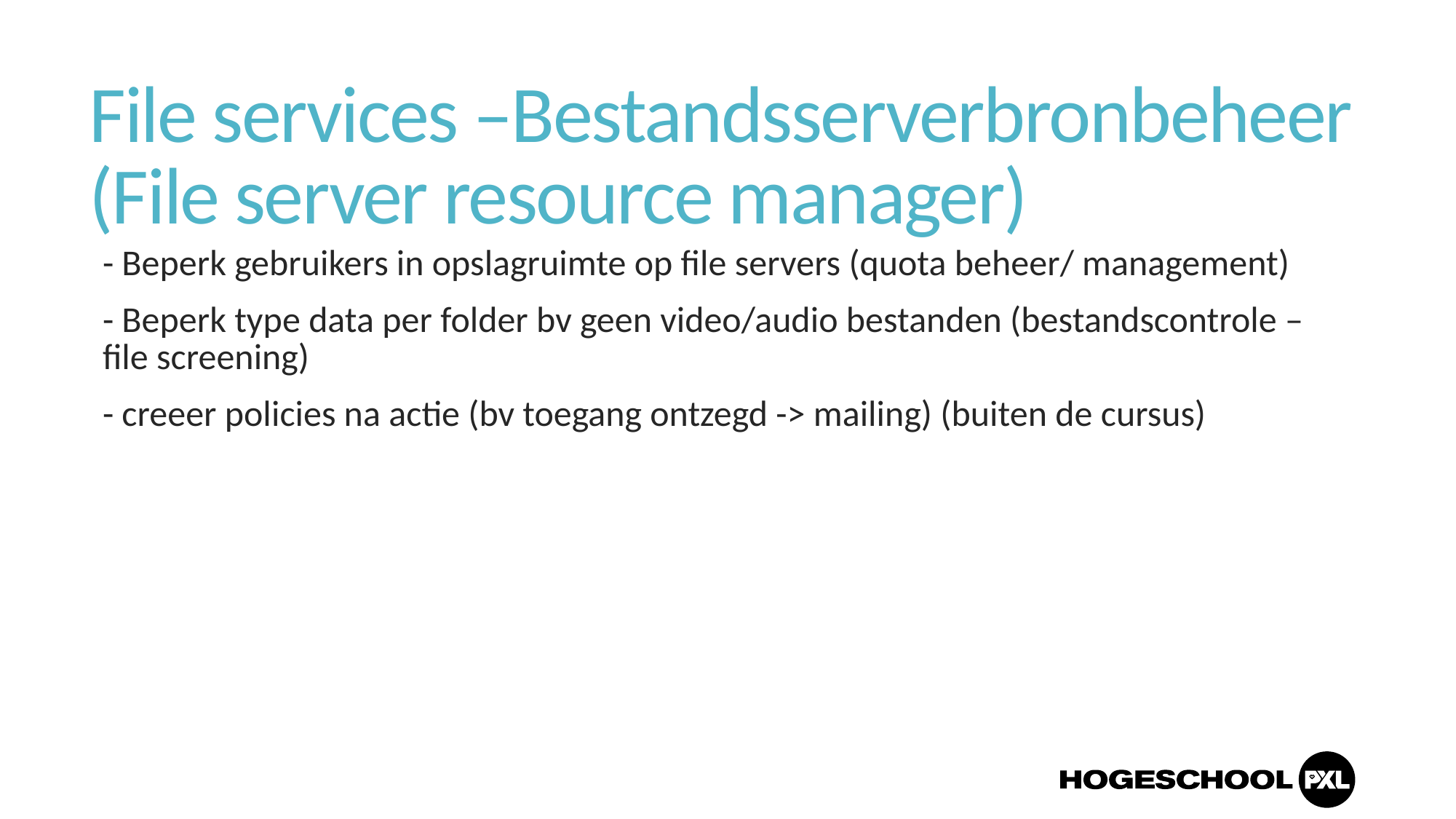

# File services –Bestandsserverbronbeheer (File server resource manager)
- Beperk gebruikers in opslagruimte op file servers (quota beheer/ management)
- Beperk type data per folder bv geen video/audio bestanden (bestandscontrole – file screening)
- creeer policies na actie (bv toegang ontzegd -> mailing) (buiten de cursus)